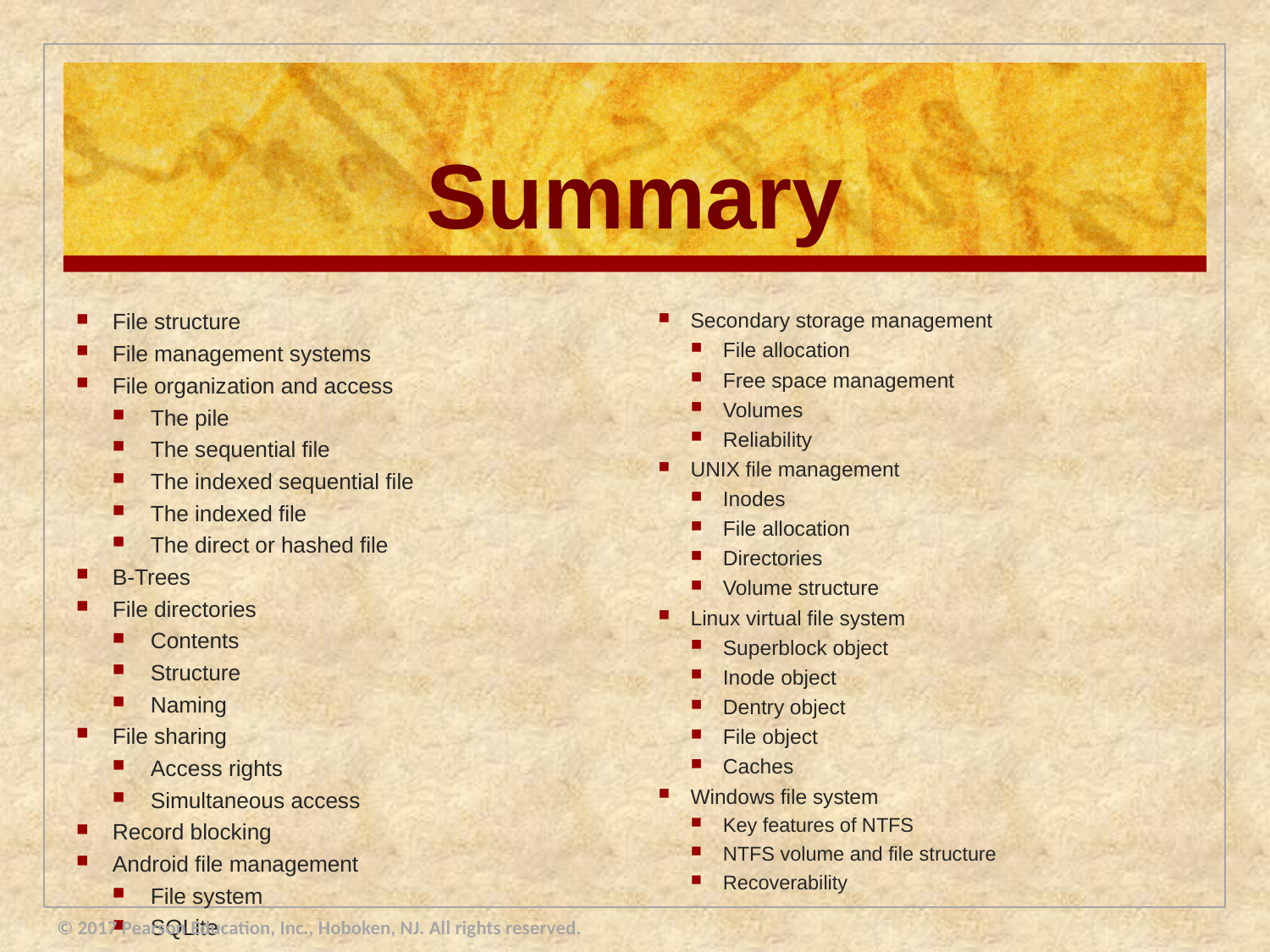

# Summary
File structure
File management systems
File organization and access
The pile
The sequential file
The indexed sequential file
The indexed file
The direct or hashed file
B-Trees
File directories
Contents
Structure
Naming
File sharing
Access rights
Simultaneous access
Record blocking
Android file management
File system
SQLite
Secondary storage management
File allocation
Free space management
Volumes
Reliability
UNIX file management
Inodes
File allocation
Directories
Volume structure
Linux virtual file system
Superblock object
Inode object
Dentry object
File object
Caches
Windows file system
Key features of NTFS
NTFS volume and file structure
Recoverability
© 2017 Pearson Education, Inc., Hoboken, NJ. All rights reserved.